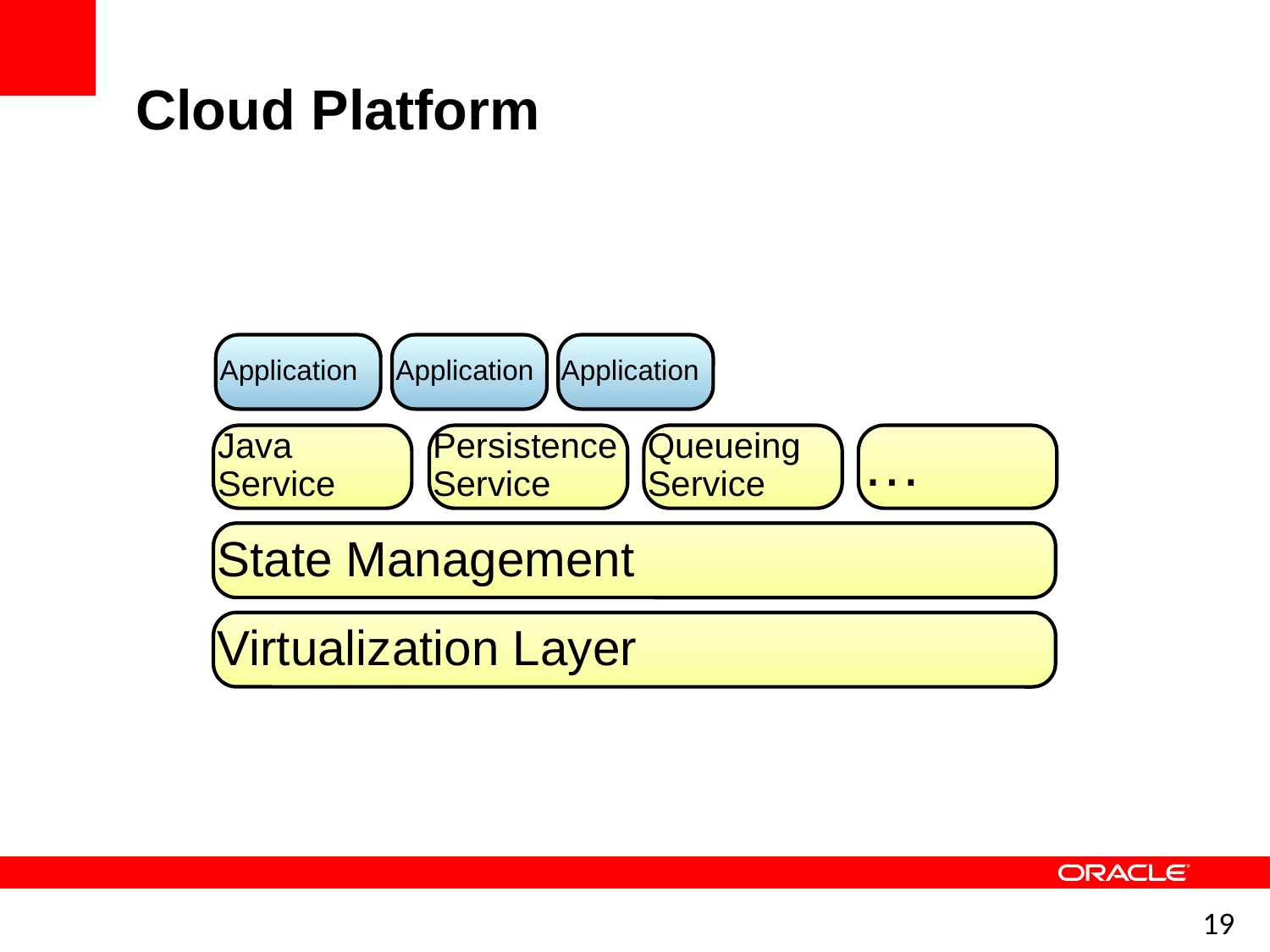

Cloud Platform

Application

Application

Application

Java
Service

Persistence
Service

Queueing
Service

…

State Management

Virtualization Layer